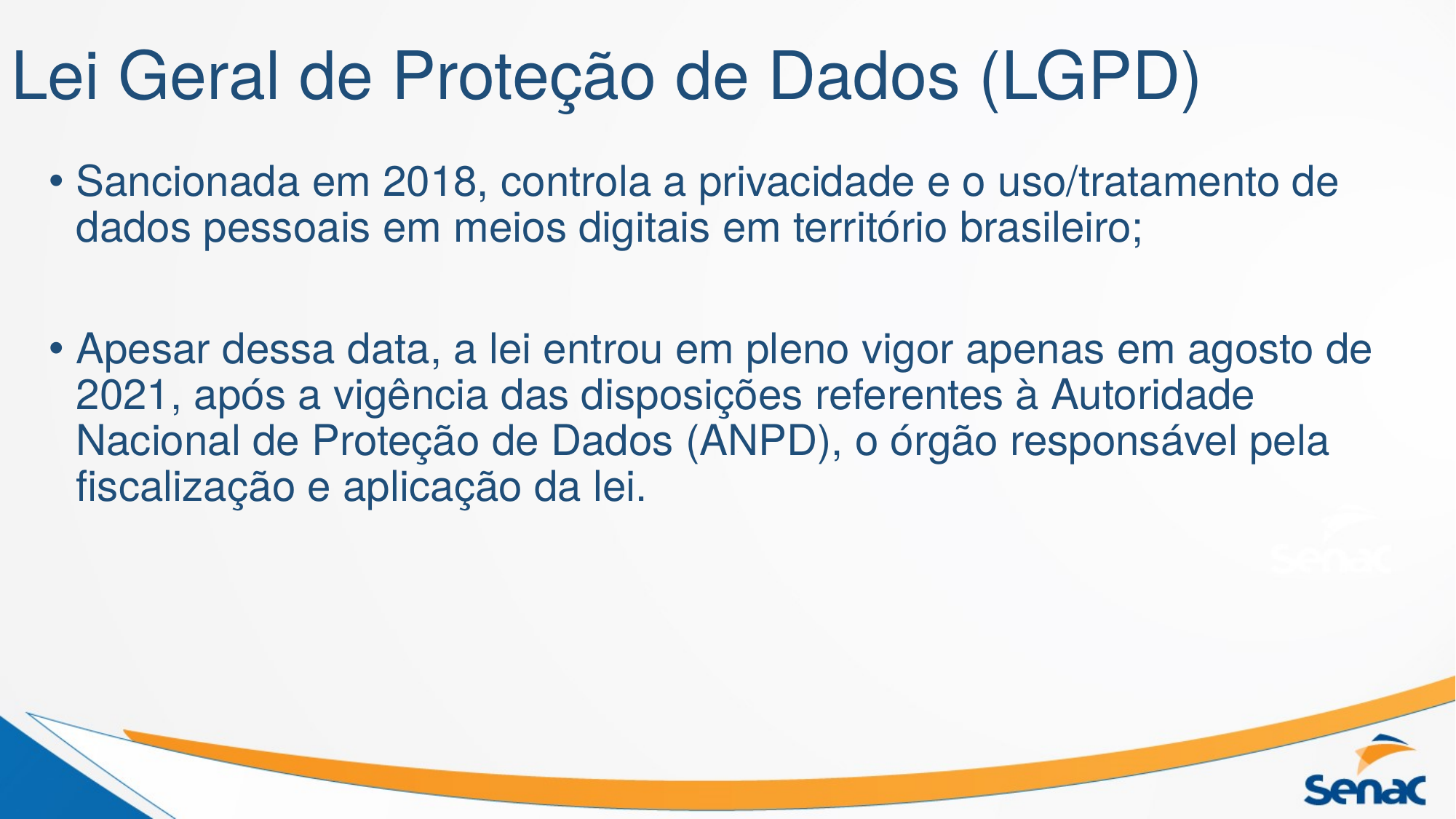

# Lei Geral de Proteção de Dados (LGPD)
Sancionada em 2018, controla a privacidade e o uso/tratamento de dados pessoais em meios digitais em território brasileiro;

Apesar dessa data, a lei entrou em pleno vigor apenas em agosto de 2021, após a vigência das disposições referentes à Autoridade Nacional de Proteção de Dados (ANPD), o órgão responsável pela fiscalização e aplicação da lei.